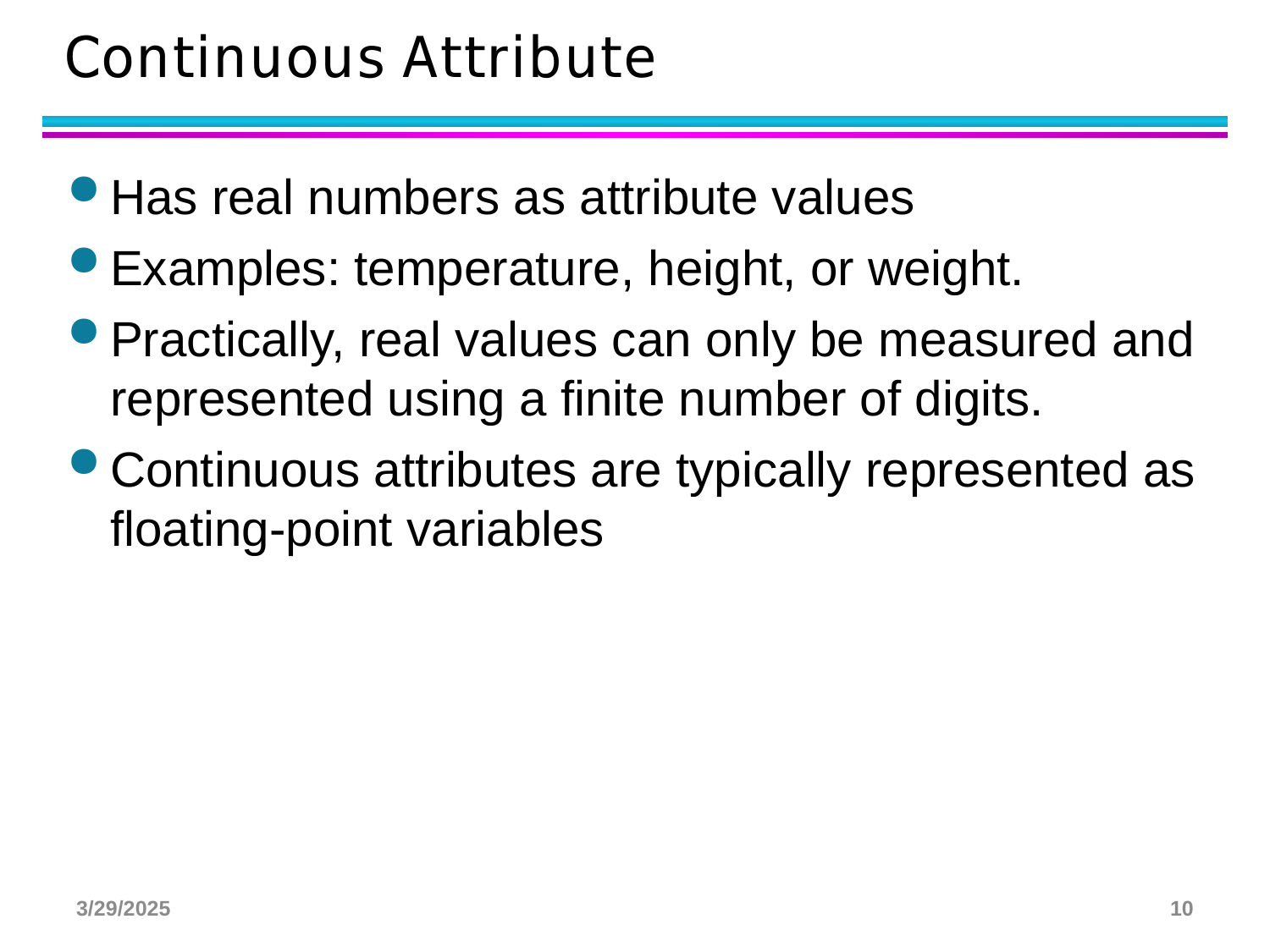

# Continuous Attribute
Has real numbers as attribute values
Examples: temperature, height, or weight.
Practically, real values can only be measured and represented using a finite number of digits.
Continuous attributes are typically represented as floating-point variables
3/29/2025
10